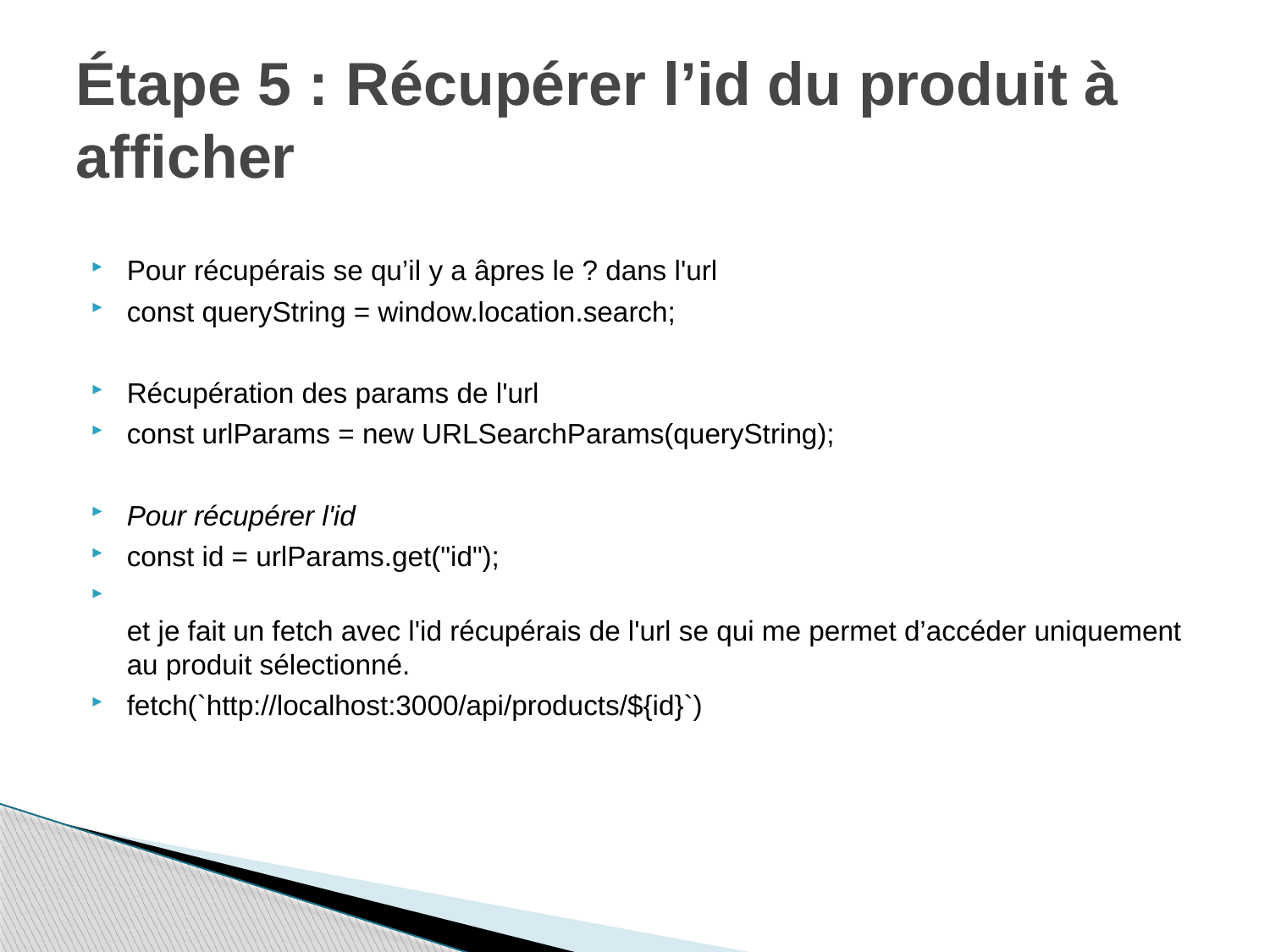

# Étape 5 : Récupérer l’id du produit à afficher

Pour récupérais se qu’il y a âpres le ? dans l'url
const queryString = window.location.search;

Récupération des params de l'url
const urlParams = new URLSearchParams(queryString);

Pour récupérer l'id
const id = urlParams.get("id");
et je fait un fetch avec l'id récupérais de l'url se qui me permet d’accéder uniquement au produit sélectionné.
fetch(`http://localhost:3000/api/products/${id}`)